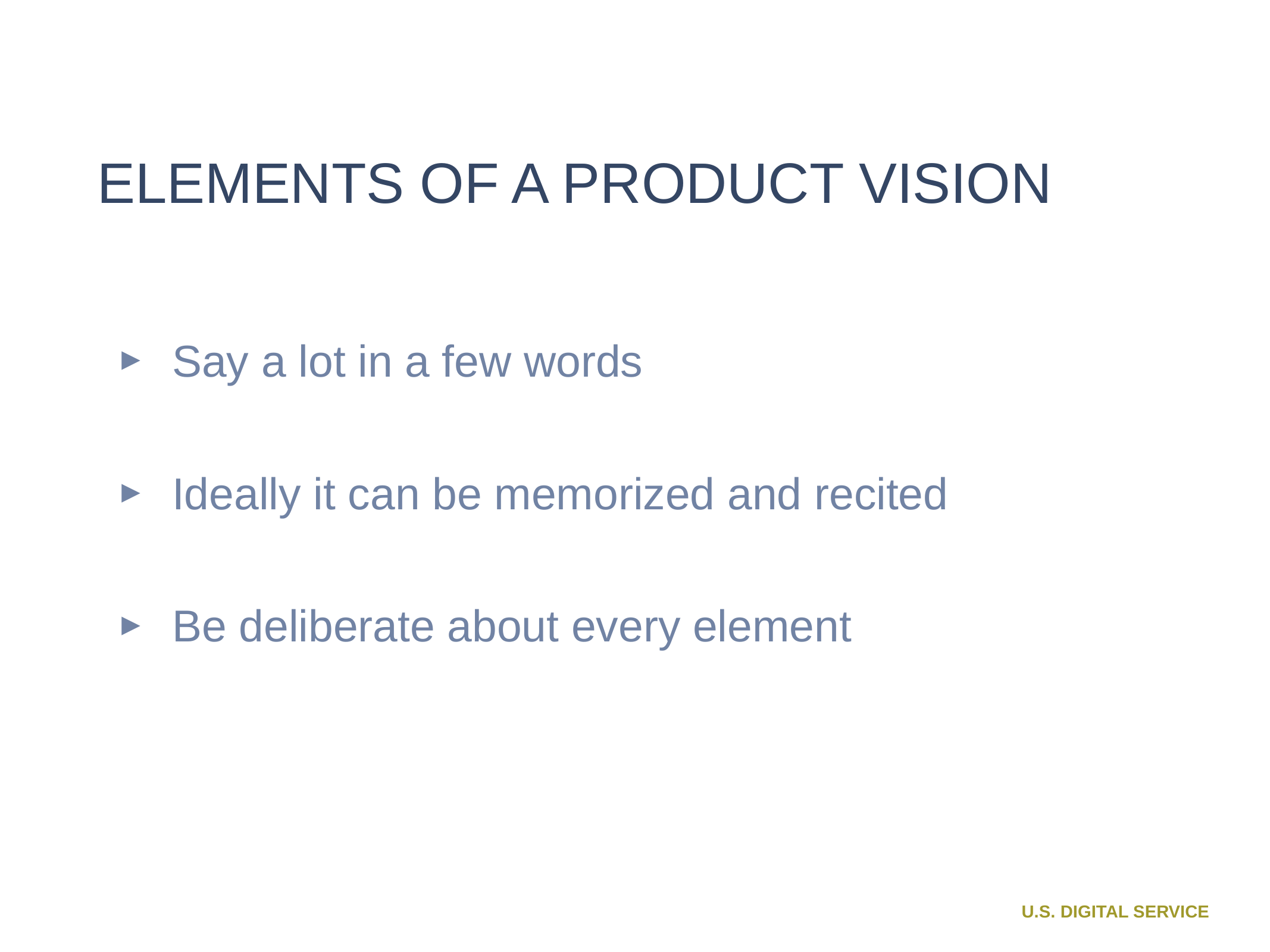

# ELEMENTS OF A PRODUCT VISION
Say a lot in a few words
Ideally it can be memorized and recited
Be deliberate about every element